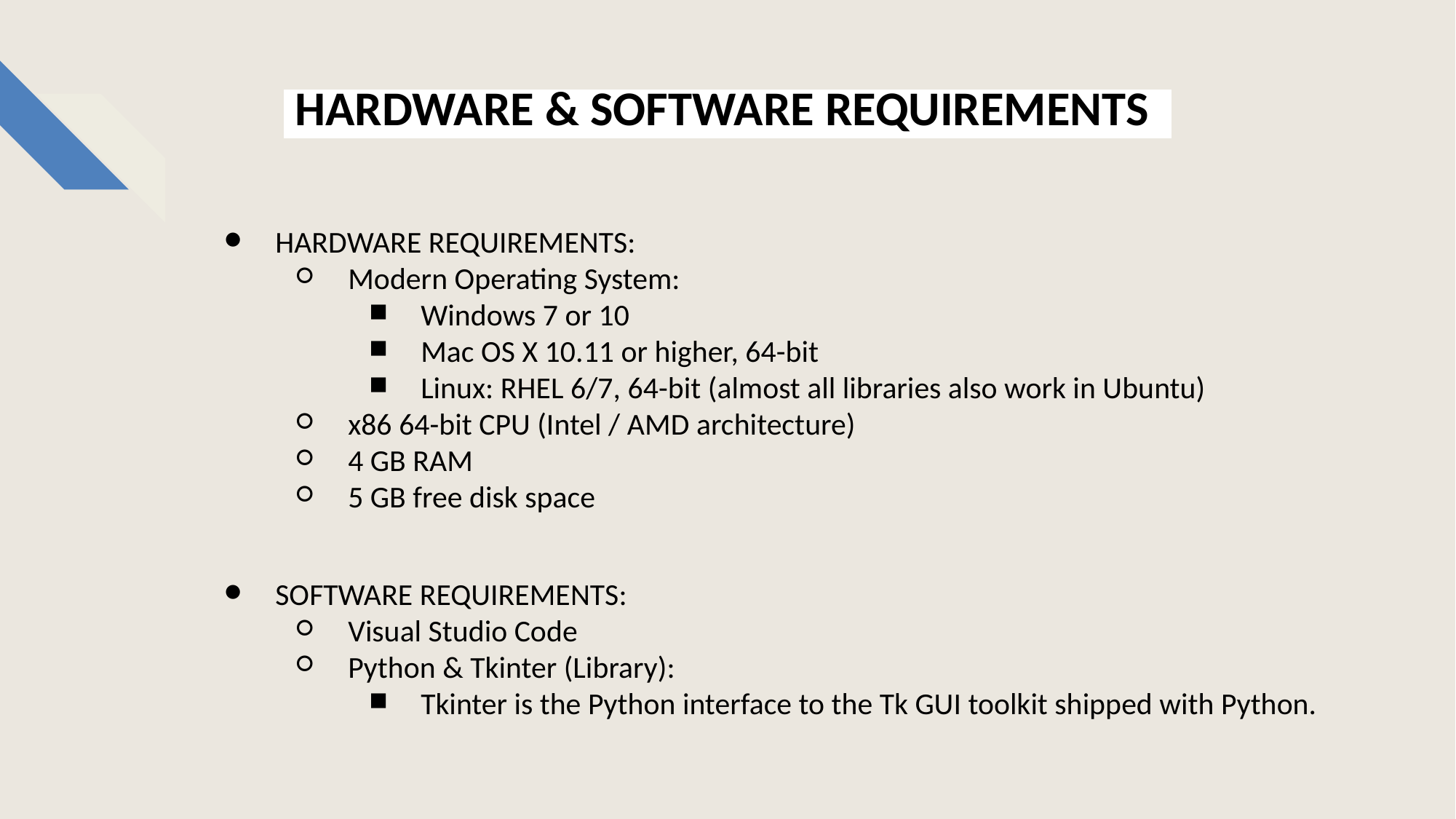

# HARDWARE & SOFTWARE REQUIREMENTS
HARDWARE REQUIREMENTS:
Modern Operating System:
Windows 7 or 10
Mac OS X 10.11 or higher, 64-bit
Linux: RHEL 6/7, 64-bit (almost all libraries also work in Ubuntu)
x86 64-bit CPU (Intel / AMD architecture)
4 GB RAM
5 GB free disk space

SOFTWARE REQUIREMENTS:
Visual Studio Code
Python & Tkinter (Library):
Tkinter is the Python interface to the Tk GUI toolkit shipped with Python.